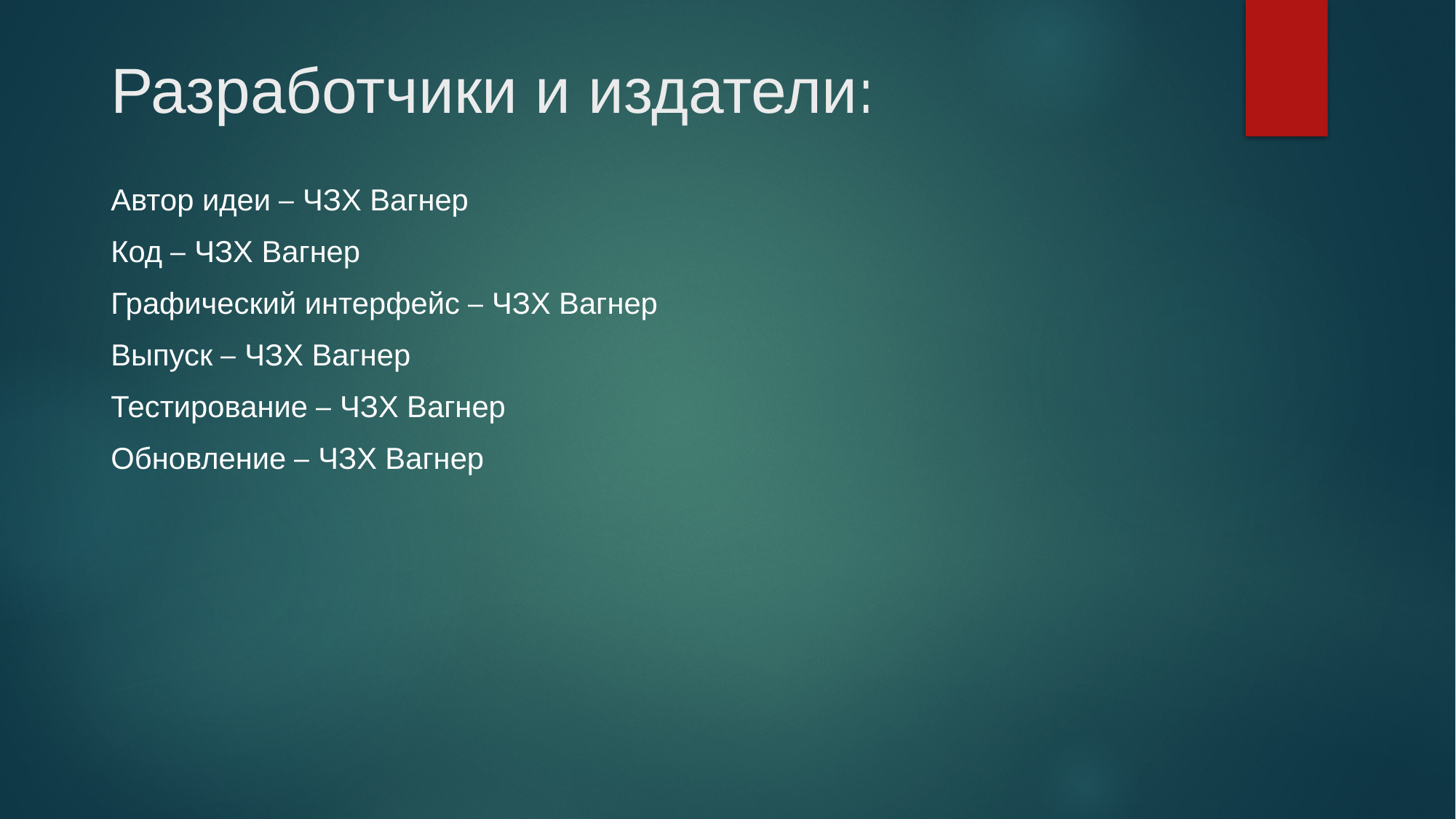

# Разработчики и издатели:
Автор идеи – ЧЗХ Вагнер
Код – ЧЗХ Вагнер
Графический интерфейс – ЧЗХ Вагнер
Выпуск – ЧЗХ Вагнер
Тестирование – ЧЗХ Вагнер
Обновление – ЧЗХ Вагнер